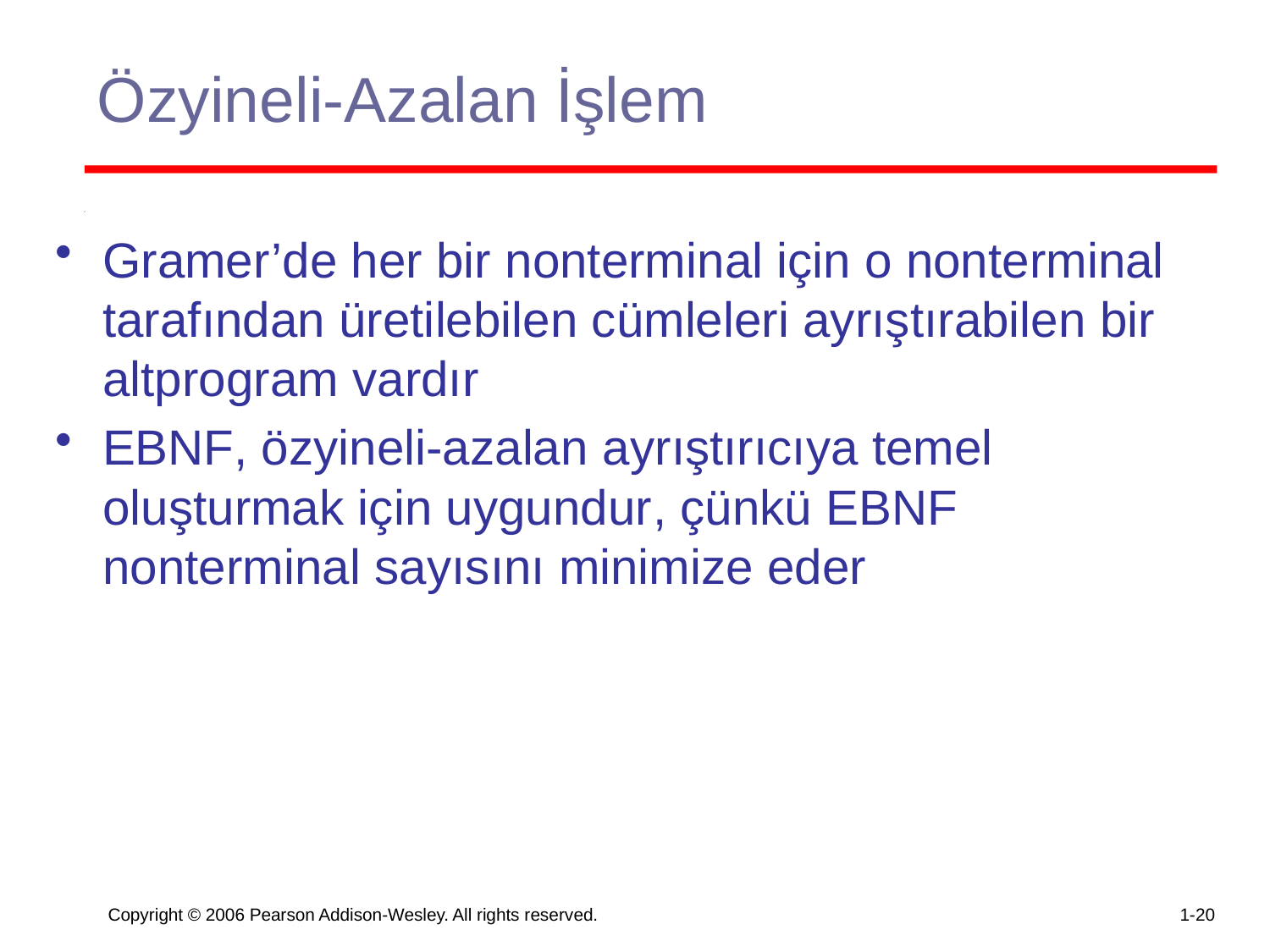

# Özyineli-Azalan İşlem
Gramer’de her bir nonterminal için o nonterminal tarafından üretilebilen cümleleri ayrıştırabilen bir altprogram vardır
EBNF, özyineli-azalan ayrıştırıcıya temel oluşturmak için uygundur, çünkü EBNF  nonterminal sayısını minimize eder
Copyright © 2006 Pearson Addison-Wesley. All rights reserved.
1-20